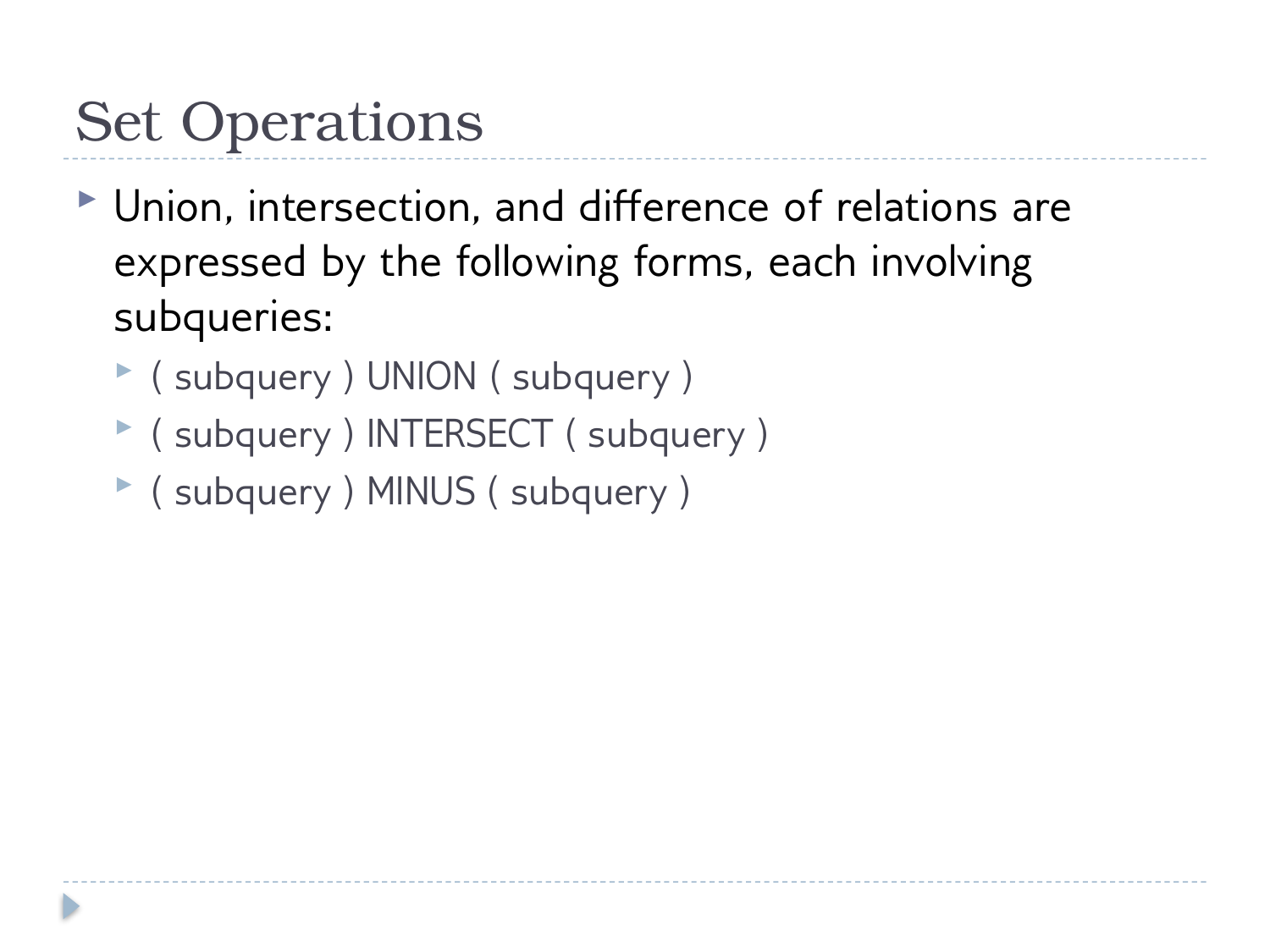

# Set Operations
Union, intersection, and difference of relations are expressed by the following forms, each involving subqueries:
( subquery ) UNION ( subquery )
( subquery ) INTERSECT ( subquery )
( subquery ) MINUS ( subquery )